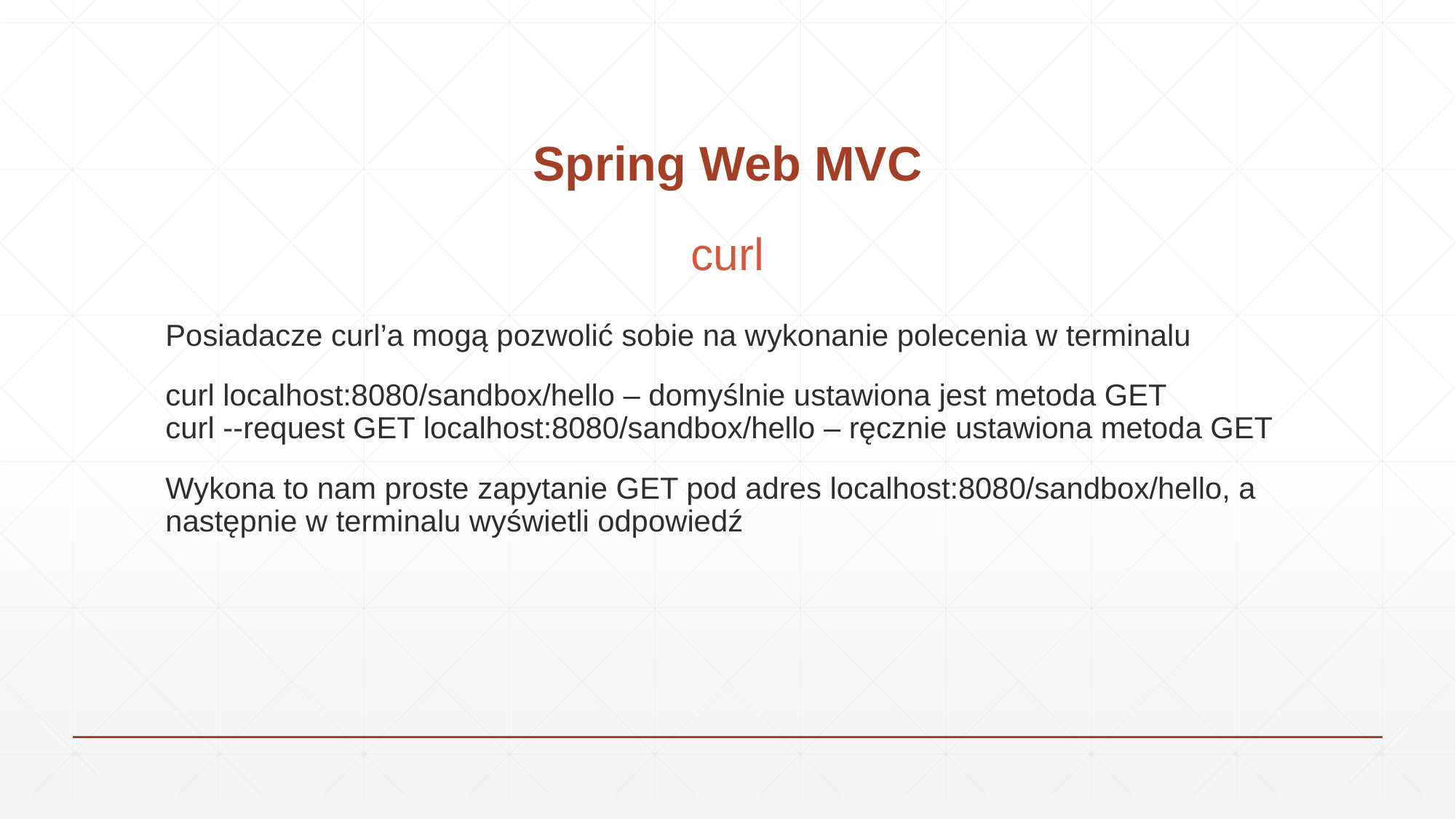

# Spring Web MVC
curl
Posiadacze curl’a mogą pozwolić sobie na wykonanie polecenia w terminalu
curl localhost:8080/sandbox/hello – domyślnie ustawiona jest metoda GET
curl --request GET localhost:8080/sandbox/hello – ręcznie ustawiona metoda GET
Wykona to nam proste zapytanie GET pod adres localhost:8080/sandbox/hello, a następnie w terminalu wyświetli odpowiedź